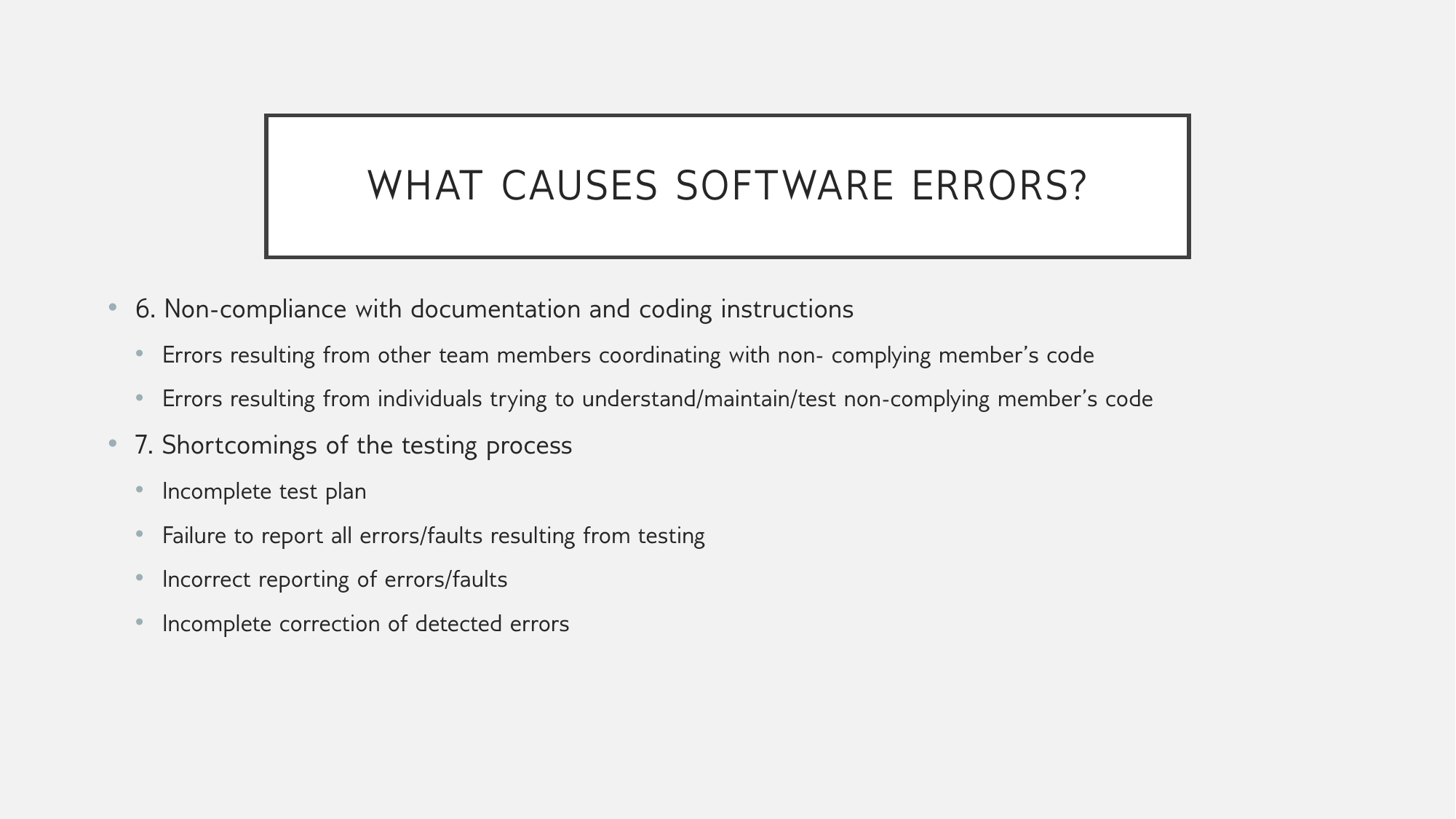

# What Causes Software Errors?
6. Non-compliance with documentation and coding instructions
Errors resulting from other team members coordinating with non- complying member’s code
Errors resulting from individuals trying to understand/maintain/test non-complying member’s code
7. Shortcomings of the testing process
Incomplete test plan
Failure to report all errors/faults resulting from testing
Incorrect reporting of errors/faults
Incomplete correction of detected errors